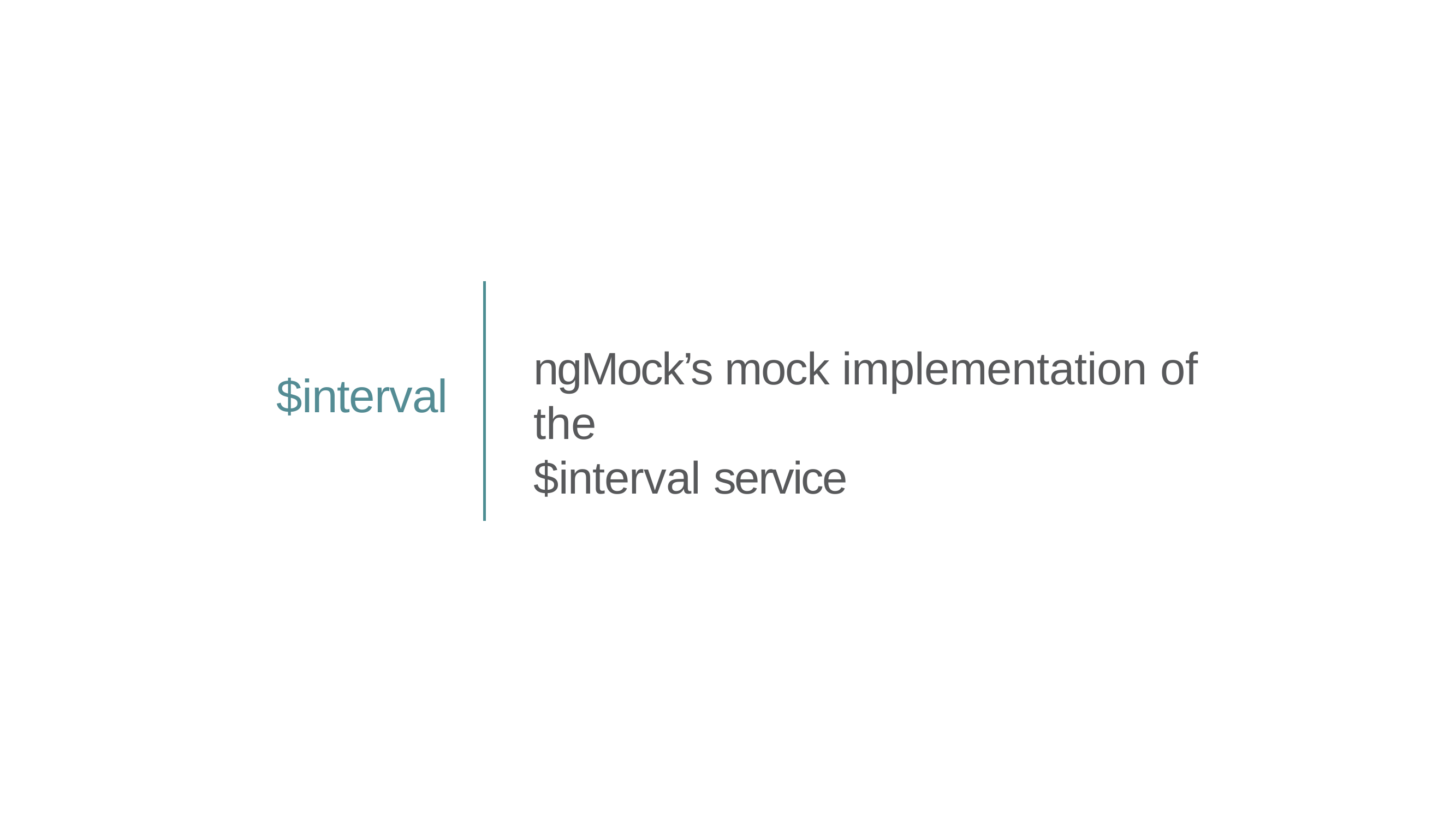

# ngMock’s mock implementation of the
$interval service
$interval